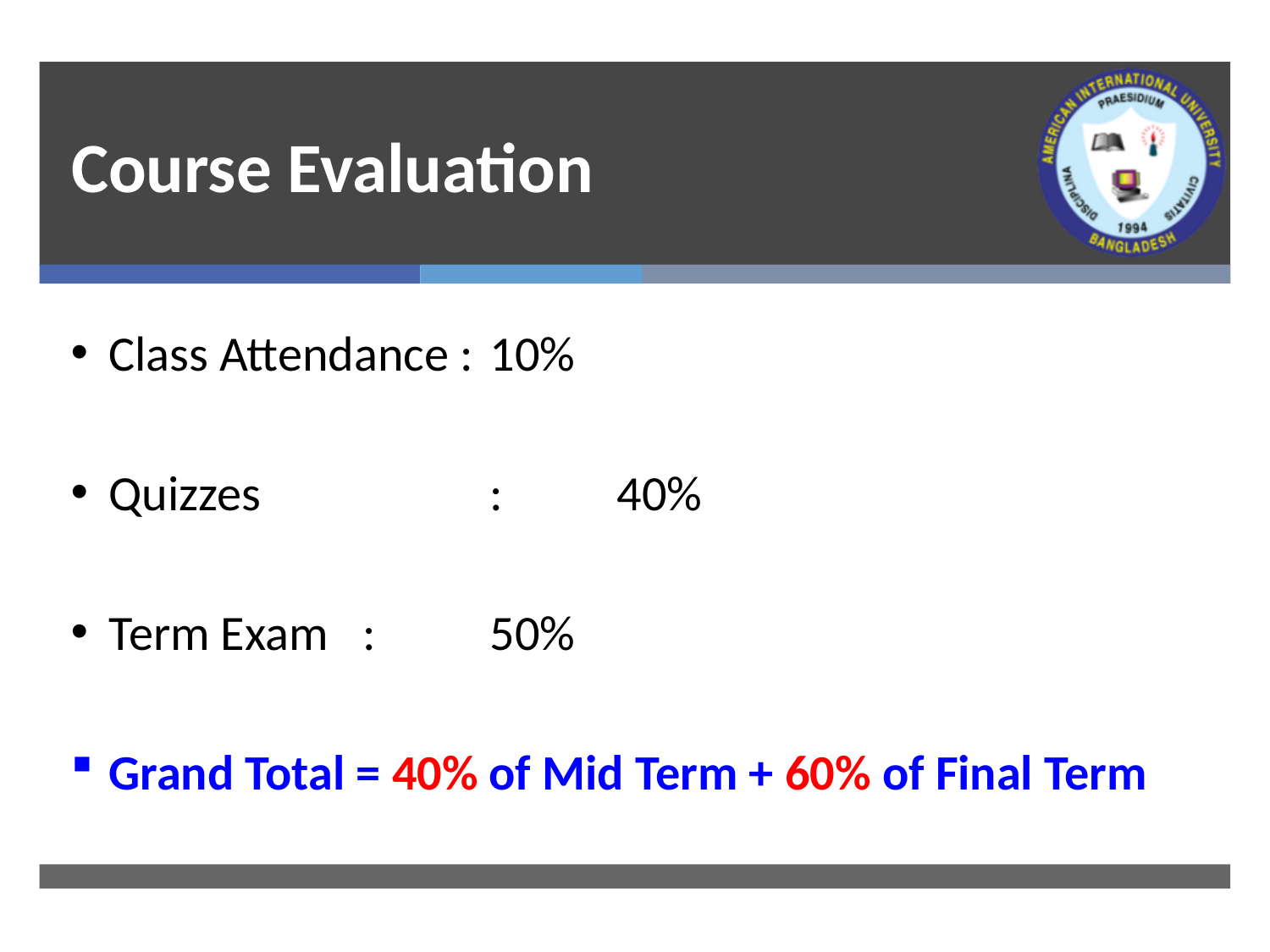

# Course Evaluation
Class Attendance : 	10%

Quizzes 		:	40%

Term Exam	:	50%

Grand Total = 40% of Mid Term + 60% of Final Term